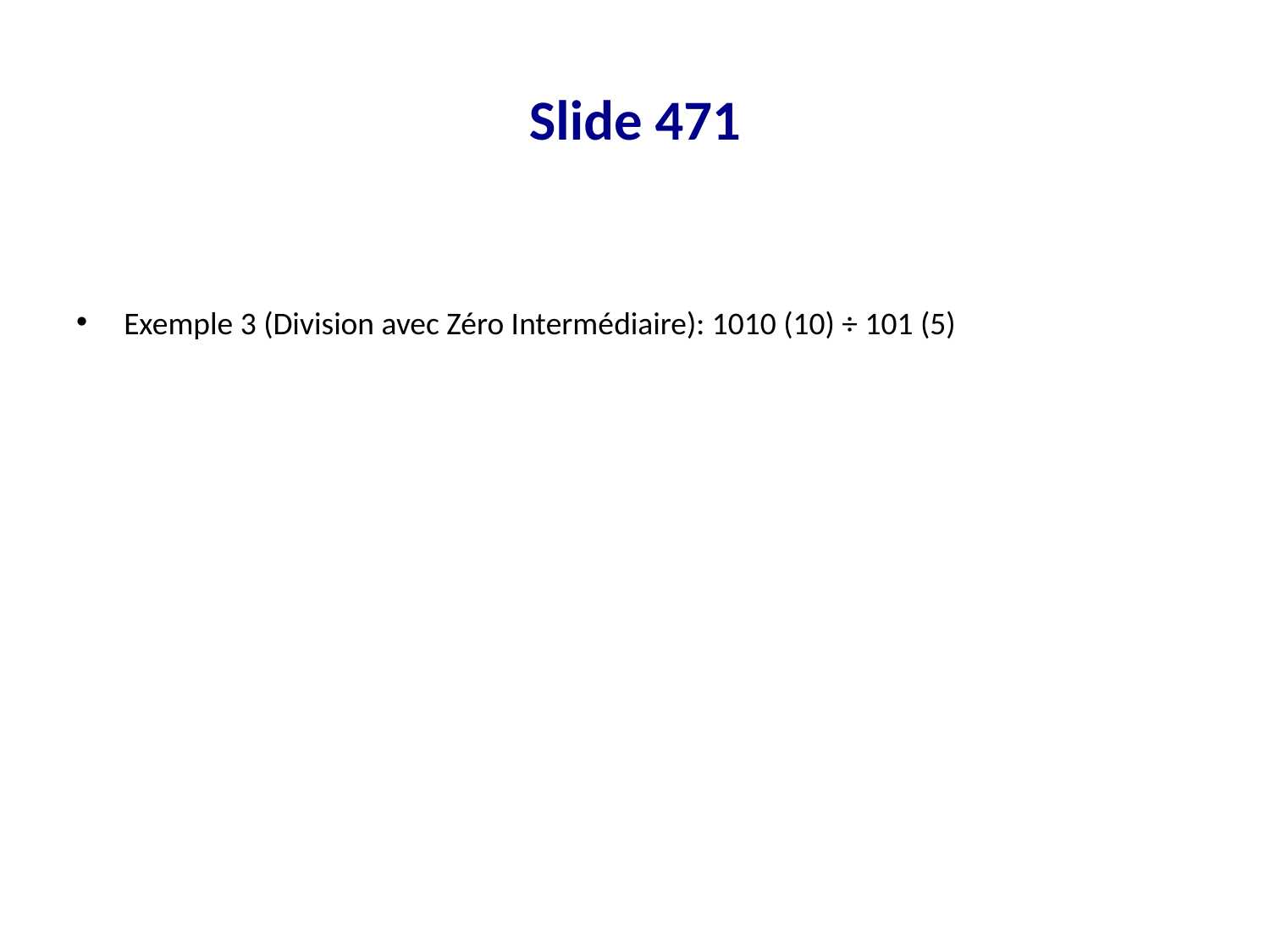

# Slide 471

Exemple 3 (Division avec Zéro Intermédiaire): 1010 (10) ÷ 101 (5)